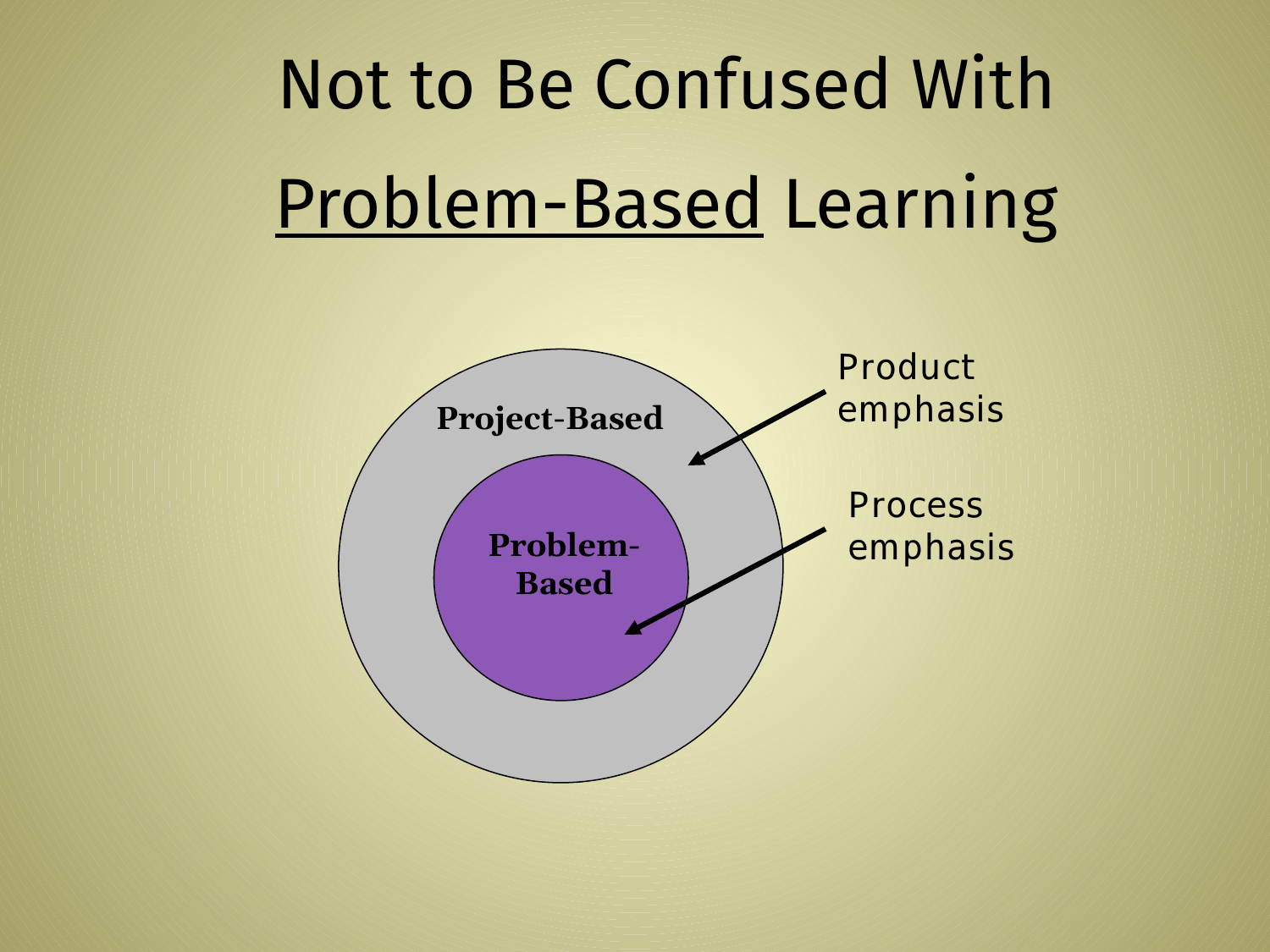

Not to Be Confused With
Problem-Based Learning
Product emphasis

Problem-Based
Project-Based

Process emphasis